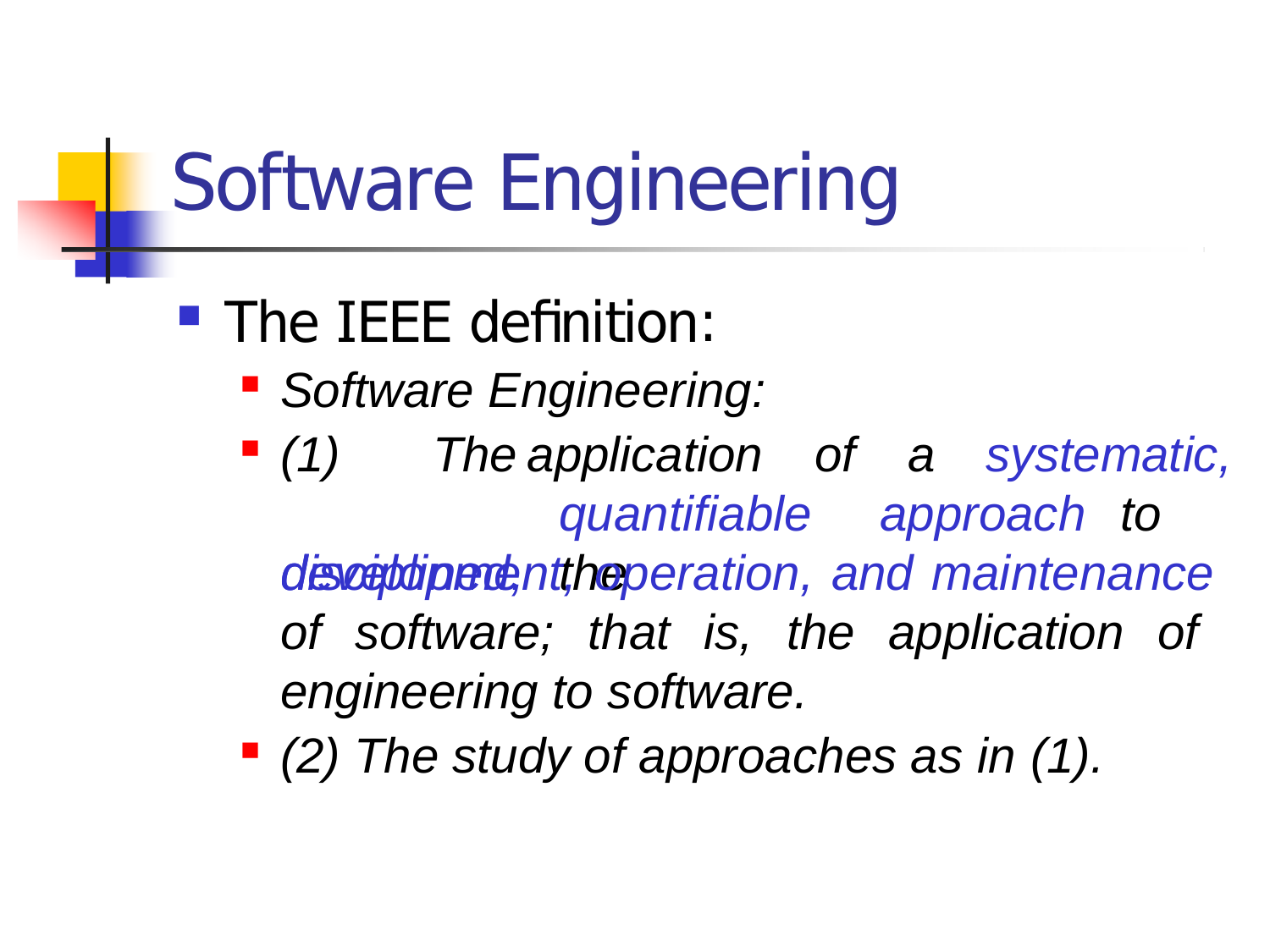

# Software Engineering
The IEEE definition:
Software Engineering:
(1)	The  disciplined,
application
quantifiable	approach	to	the
of	a	systematic,
development, operation, and maintenance  of software; that is, the application of  engineering to software.
(2) The study of approaches as in (1).